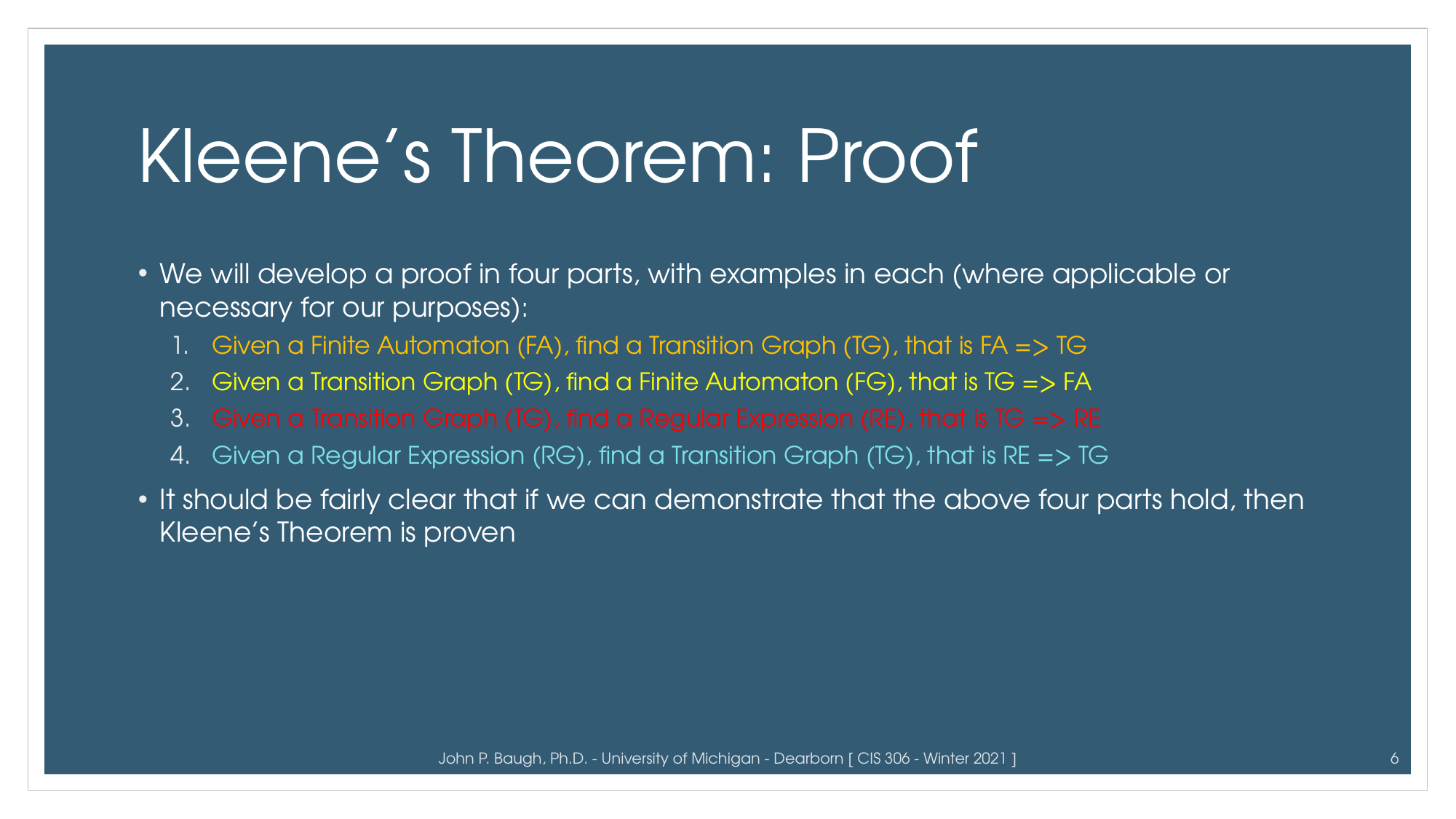

# Kleene’s Theorem: Proof
We will develop a proof in four parts, with examples in each (where applicable or necessary for our purposes):
Given a Finite Automaton (FA), find a Transition Graph (TG), that is FA => TG
Given a Transition Graph (TG), find a Finite Automaton (FG), that is TG => FA
Given a Transition Graph (TG), find a Regular Expression (RE), that is TG => RE
Given a Regular Expression (RG), find a Transition Graph (TG), that is RE => TG
It should be fairly clear that if we can demonstrate that the above four parts hold, then Kleene’s Theorem is proven
John P. Baugh, Ph.D. - University of Michigan - Dearborn [ CIS 306 - Winter 2021 ]
6